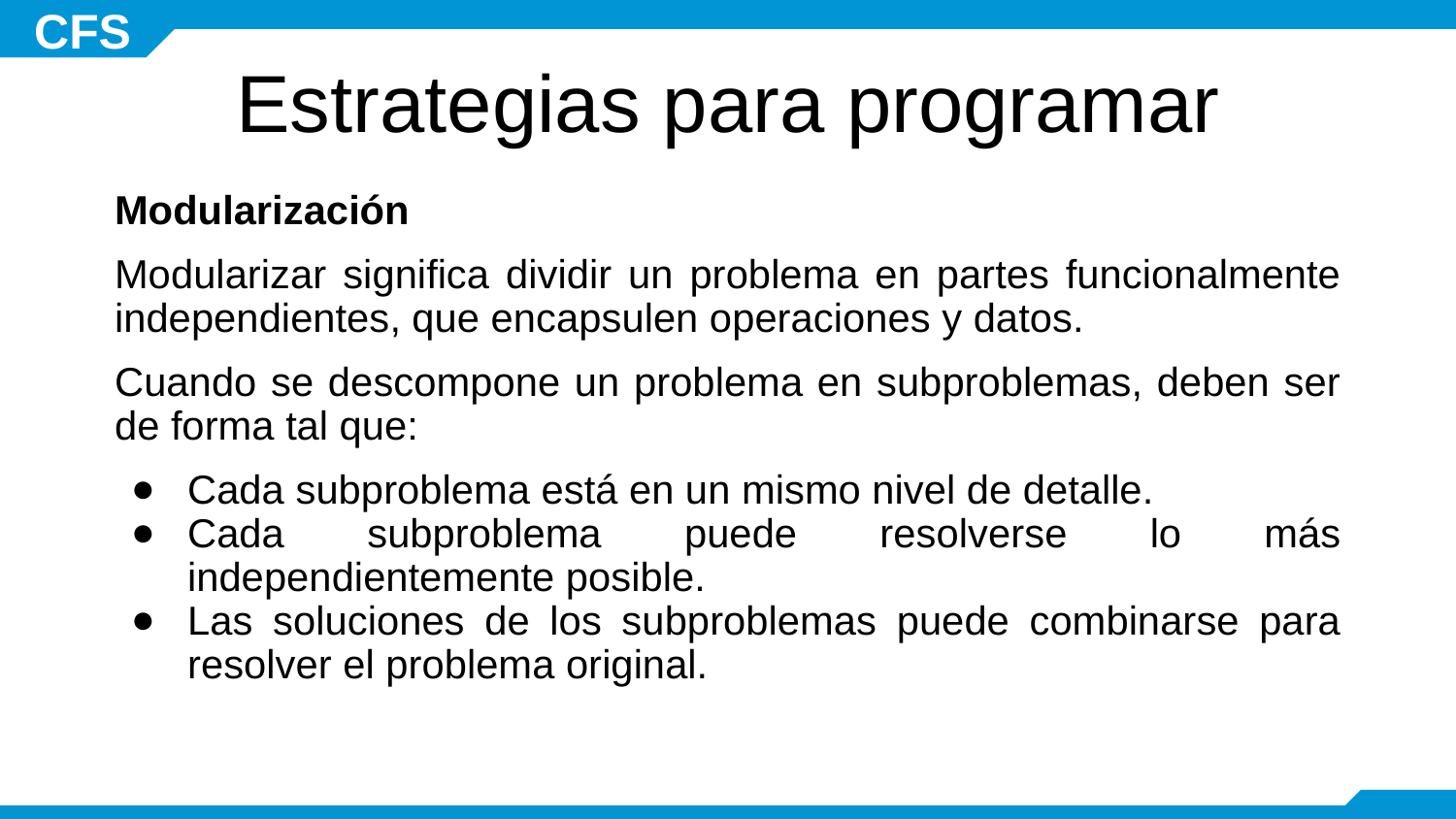

# Estrategias para programar
Modularización
Modularizar significa dividir un problema en partes funcionalmente independientes, que encapsulen operaciones y datos.
Cuando se descompone un problema en subproblemas, deben ser de forma tal que:
Cada subproblema está en un mismo nivel de detalle.
Cada subproblema puede resolverse lo más independientemente posible.
Las soluciones de los subproblemas puede combinarse para resolver el problema original.